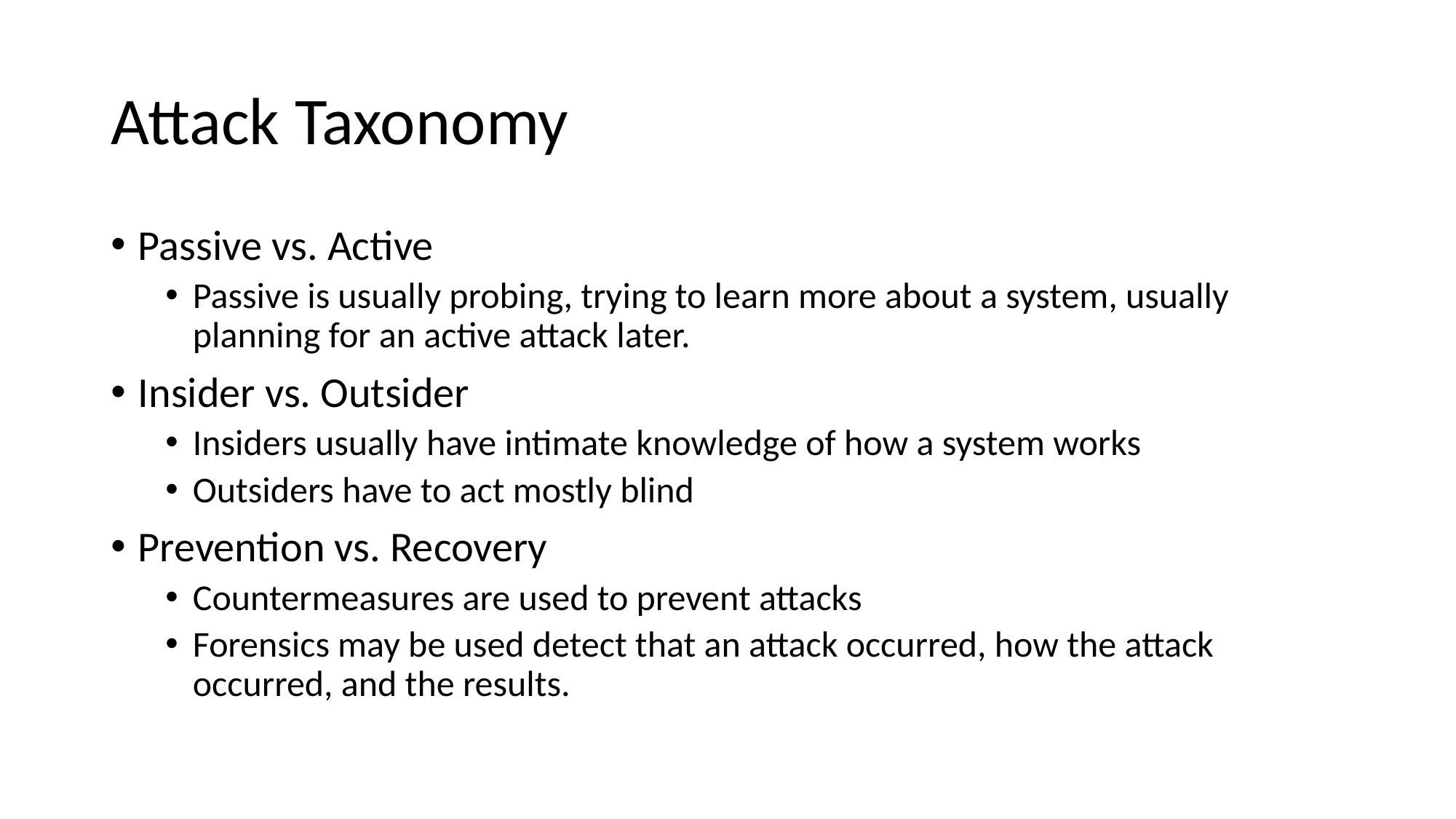

# Attack Taxonomy
Passive vs. Active
Passive is usually probing, trying to learn more about a system, usually planning for an active attack later.
Insider vs. Outsider
Insiders usually have intimate knowledge of how a system works
Outsiders have to act mostly blind
Prevention vs. Recovery
Countermeasures are used to prevent attacks
Forensics may be used detect that an attack occurred, how the attack occurred, and the results.